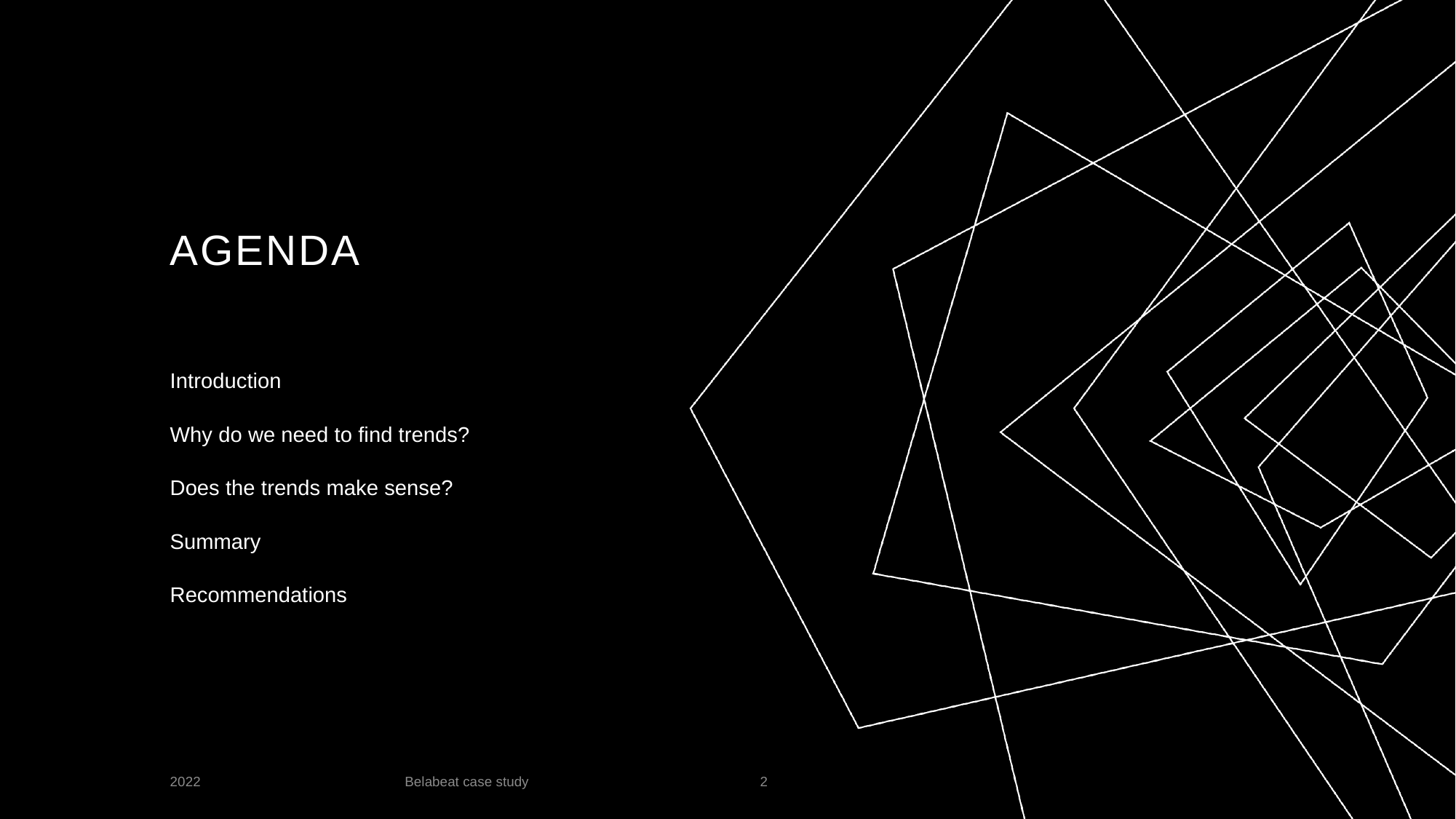

# AGENDA
Introduction
Why do we need to find trends?
Does the trends make sense?
Summary
Recommendations
Belabeat case study
2022
2